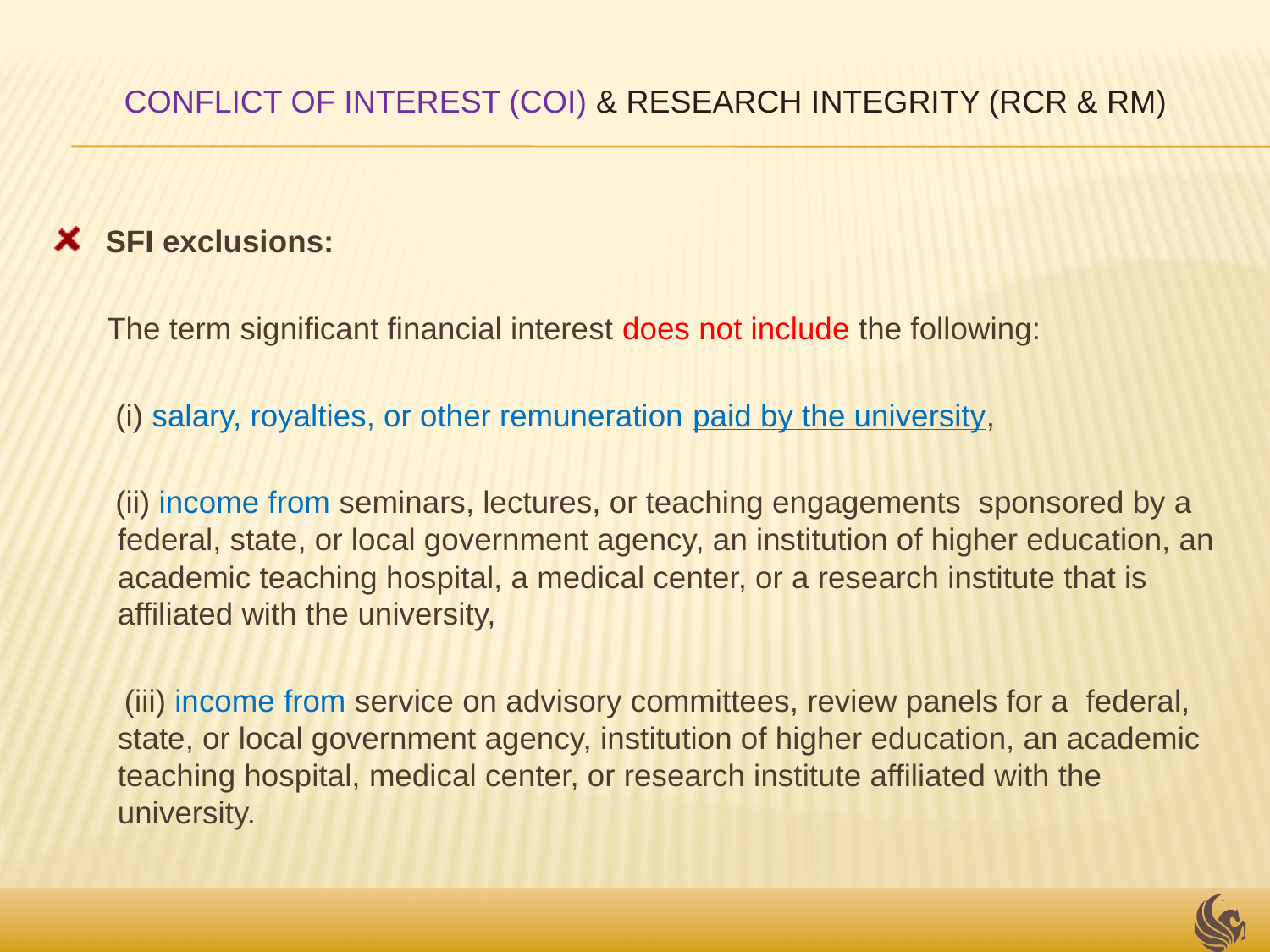

# Conflict of Interest (COI) & Research Integrity (RCR & RM)
 SFI exclusions:

      The term significant financial interest does not include the following:

       (i) salary, royalties, or other remuneration paid by the university,

       (ii) income from seminars, lectures, or teaching engagements  sponsored by a federal, state, or local government agency, an institution of higher education, an academic teaching hospital, a medical center, or a research institute that is affiliated with the university,

        (iii) income from service on advisory committees, review panels for a  federal, state, or local government agency, institution of higher education, an academic teaching hospital, medical center, or research institute affiliated with the university.
15